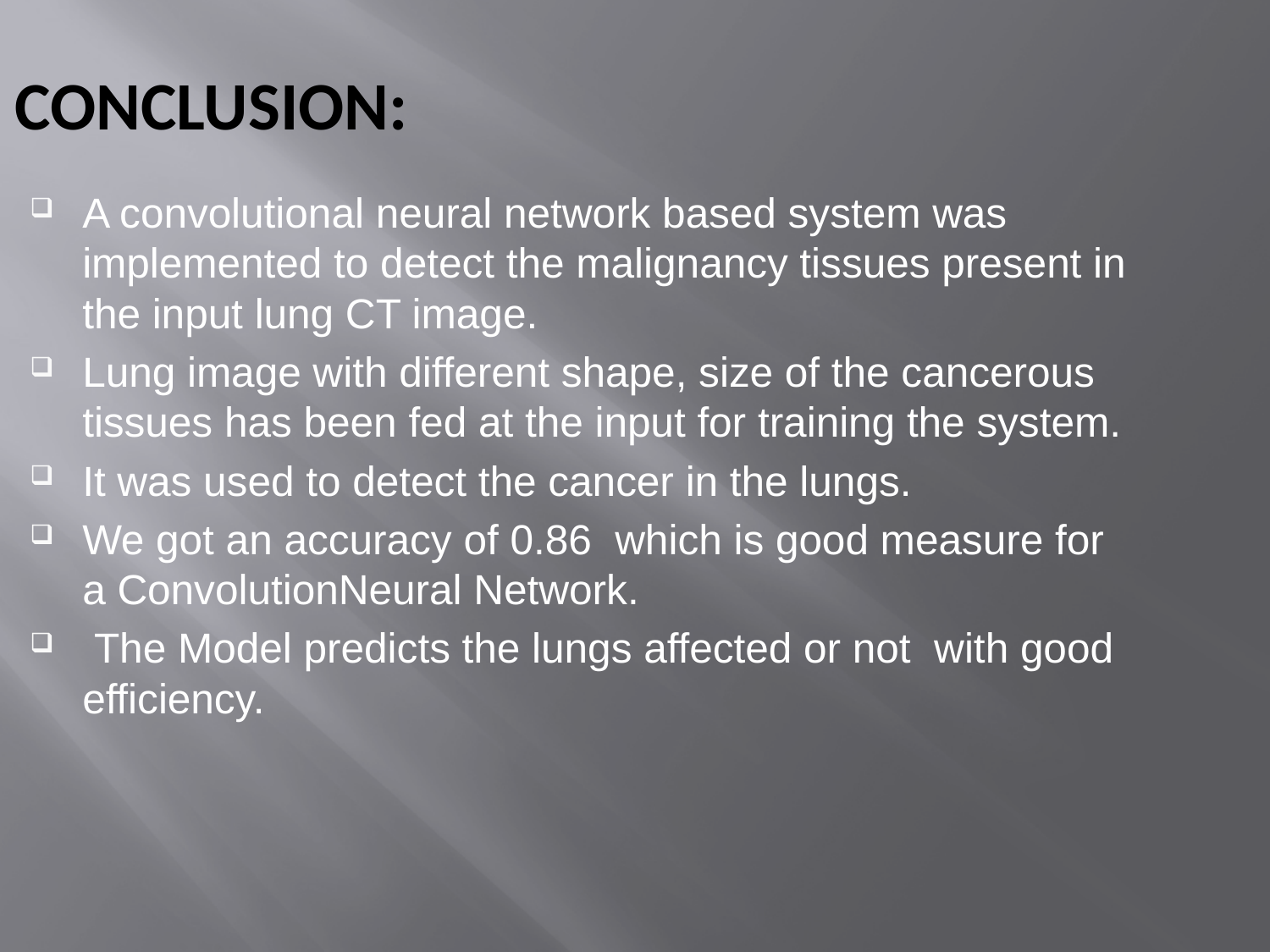

# CONCLUSION:
A convolutional neural network based system was implemented to detect the malignancy tissues present in the input lung CT image.
Lung image with different shape, size of the cancerous tissues has been fed at the input for training the system.
It was used to detect the cancer in the lungs.
We got an accuracy of 0.86  which is good measure for a ConvolutionNeural Network.
 The Model predicts the lungs affected or not  with good efficiency.